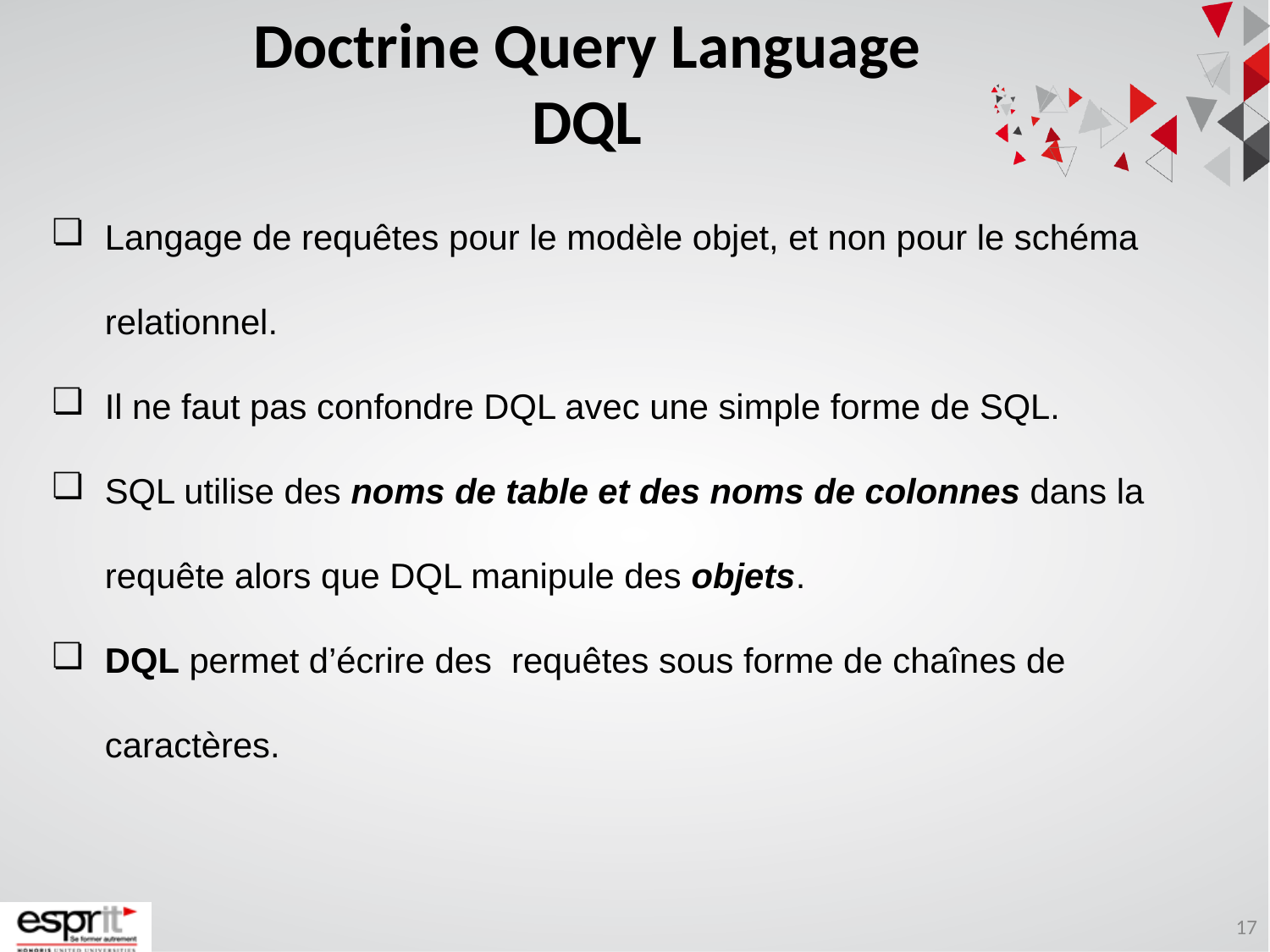

Doctrine Query Language
DQL
Langage de requêtes pour le modèle objet, et non pour le schéma relationnel.
Il ne faut pas confondre DQL avec une simple forme de SQL.
SQL utilise des noms de table et des noms de colonnes dans la requête alors que DQL manipule des objets.
DQL permet d’écrire des  requêtes sous forme de chaînes de caractères.
17